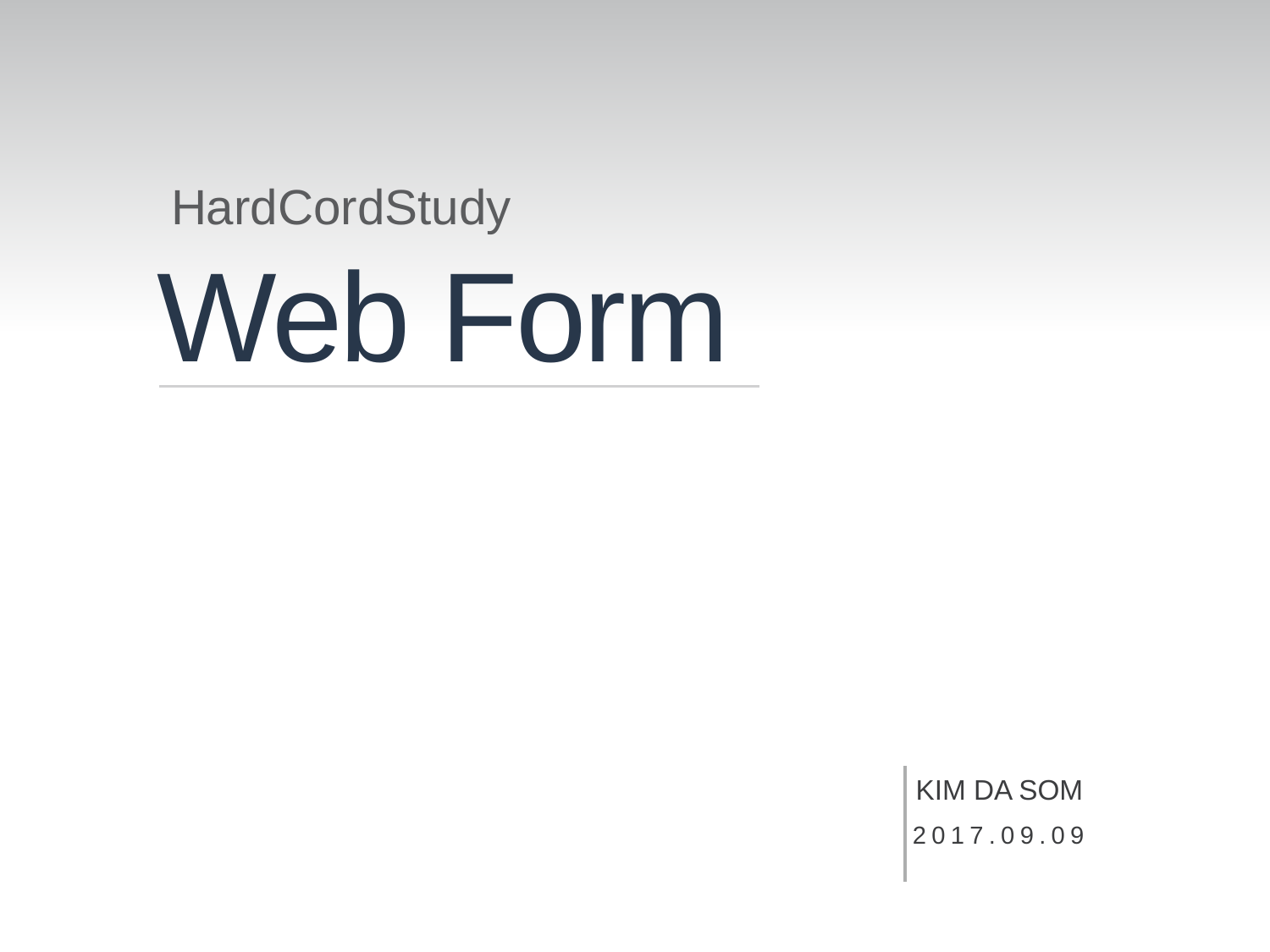

HardCordStudy
Web Form
KIM DA SOM
2017.09.09